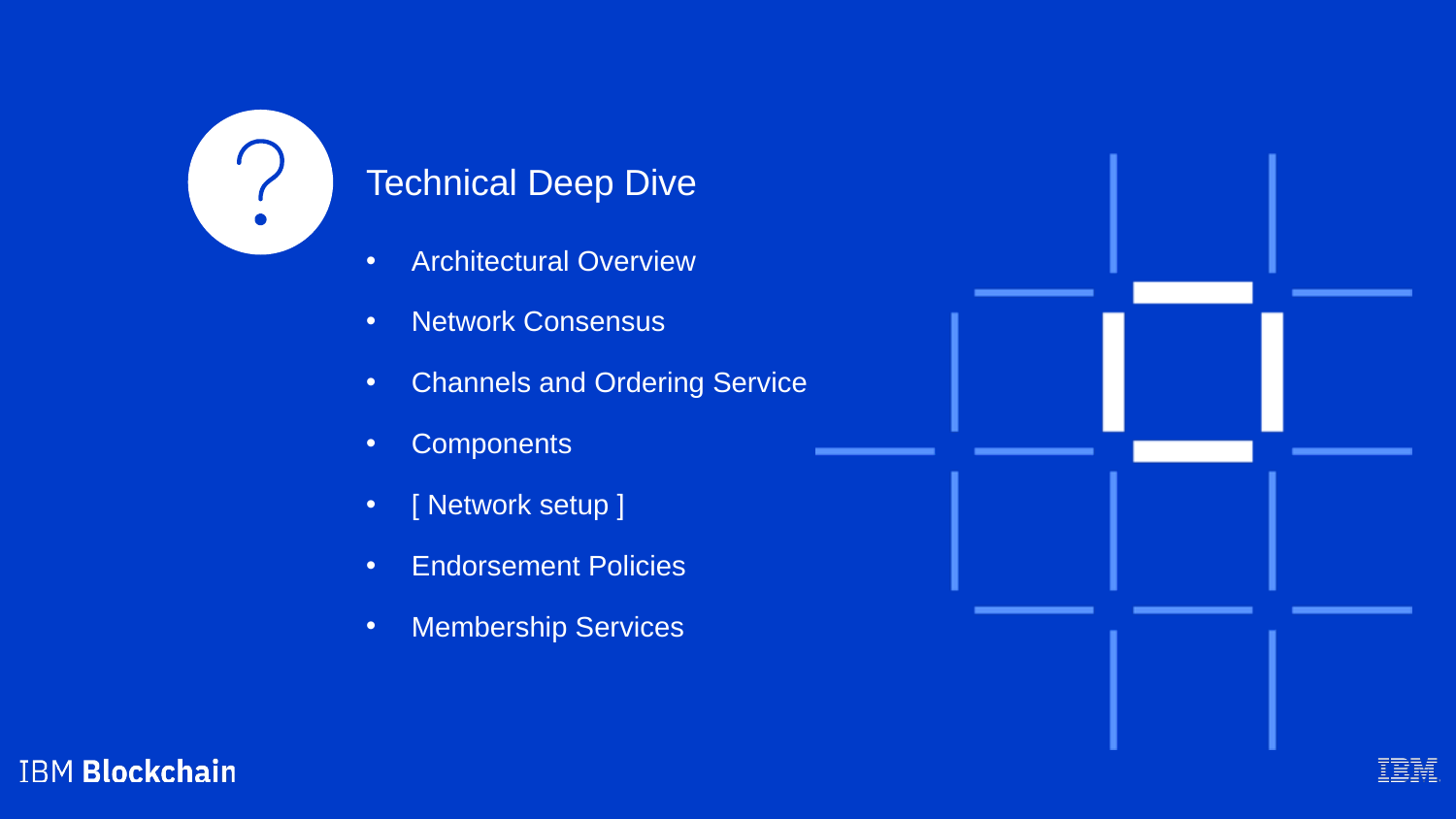

Technical Deep Dive

Architectural Overview

Network Consensus

Channels and Ordering Service

Components

[ Network setup ]

Endorsement Policies

Membership Services